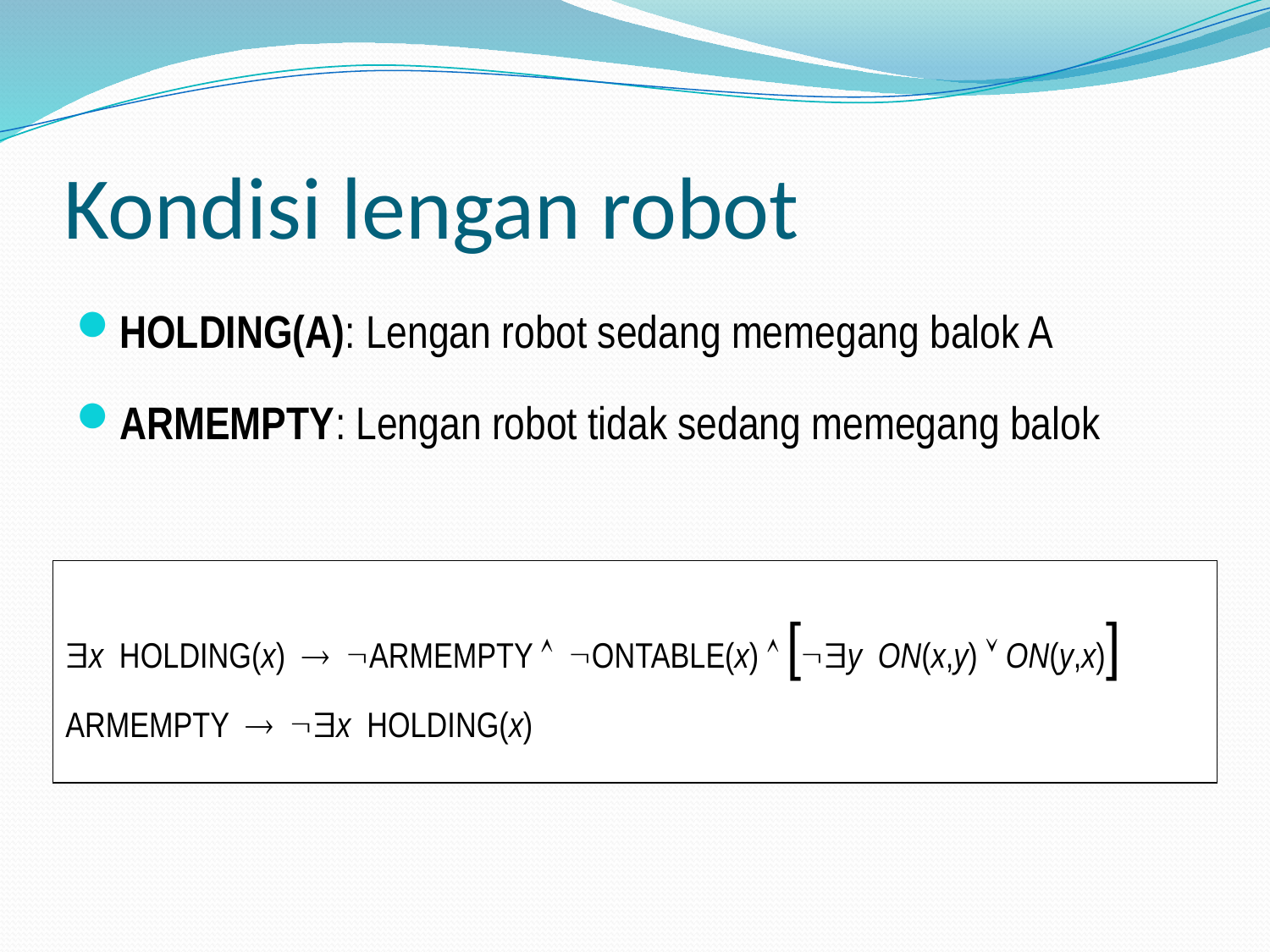

# Kondisi lengan robot
HOLDING(A): Lengan robot sedang memegang balok A
ARMEMPTY: Lengan robot tidak sedang memegang balok
∃x  HOLDING(x)  →  ¬ARMEMPTY ∧  ¬ONTABLE(x) ∧ [¬∃y  ON(x,y) ∨ ON(y,x)]
ARMEMPTY  →  ¬∃x  HOLDING(x)